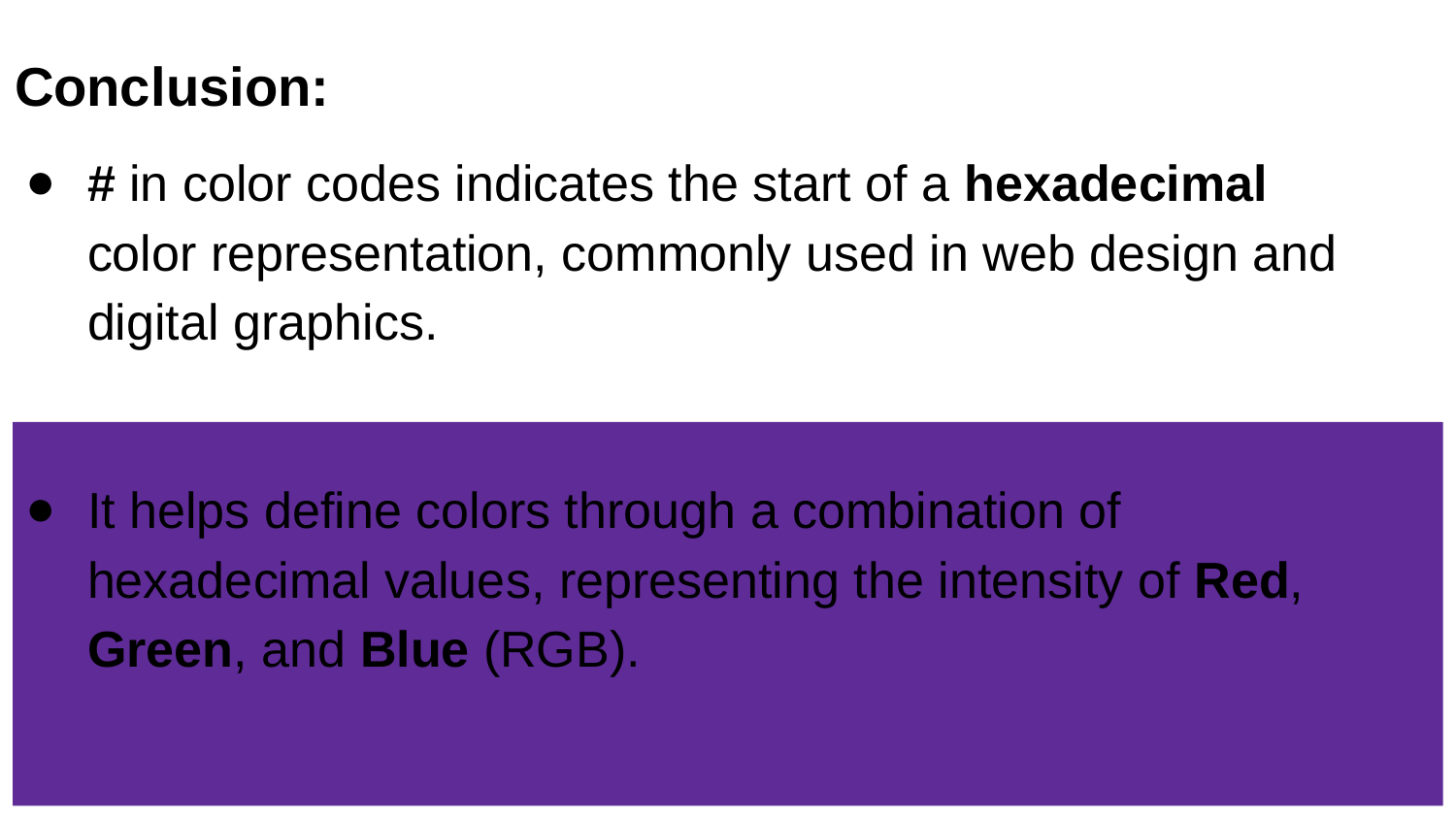

Conclusion:
# in color codes indicates the start of a hexadecimal color representation, commonly used in web design and digital graphics.

It helps define colors through a combination of hexadecimal values, representing the intensity of Red, Green, and Blue (RGB).